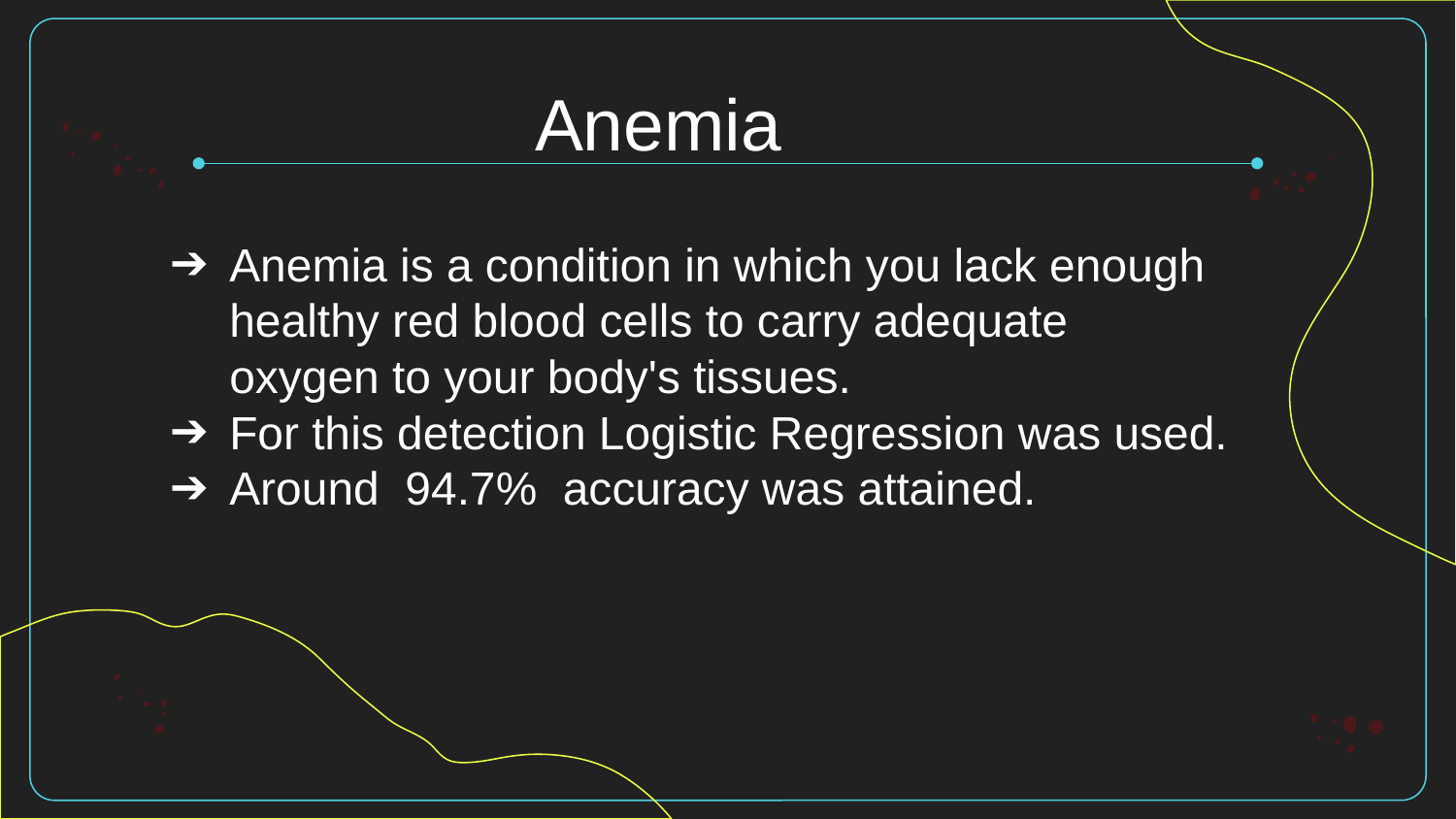

# Anemia
Anemia is a condition in which you lack enough healthy red blood cells to carry adequate oxygen to your body's tissues.
For this detection Logistic Regression was used.
Around  94.7%  accuracy was attained.